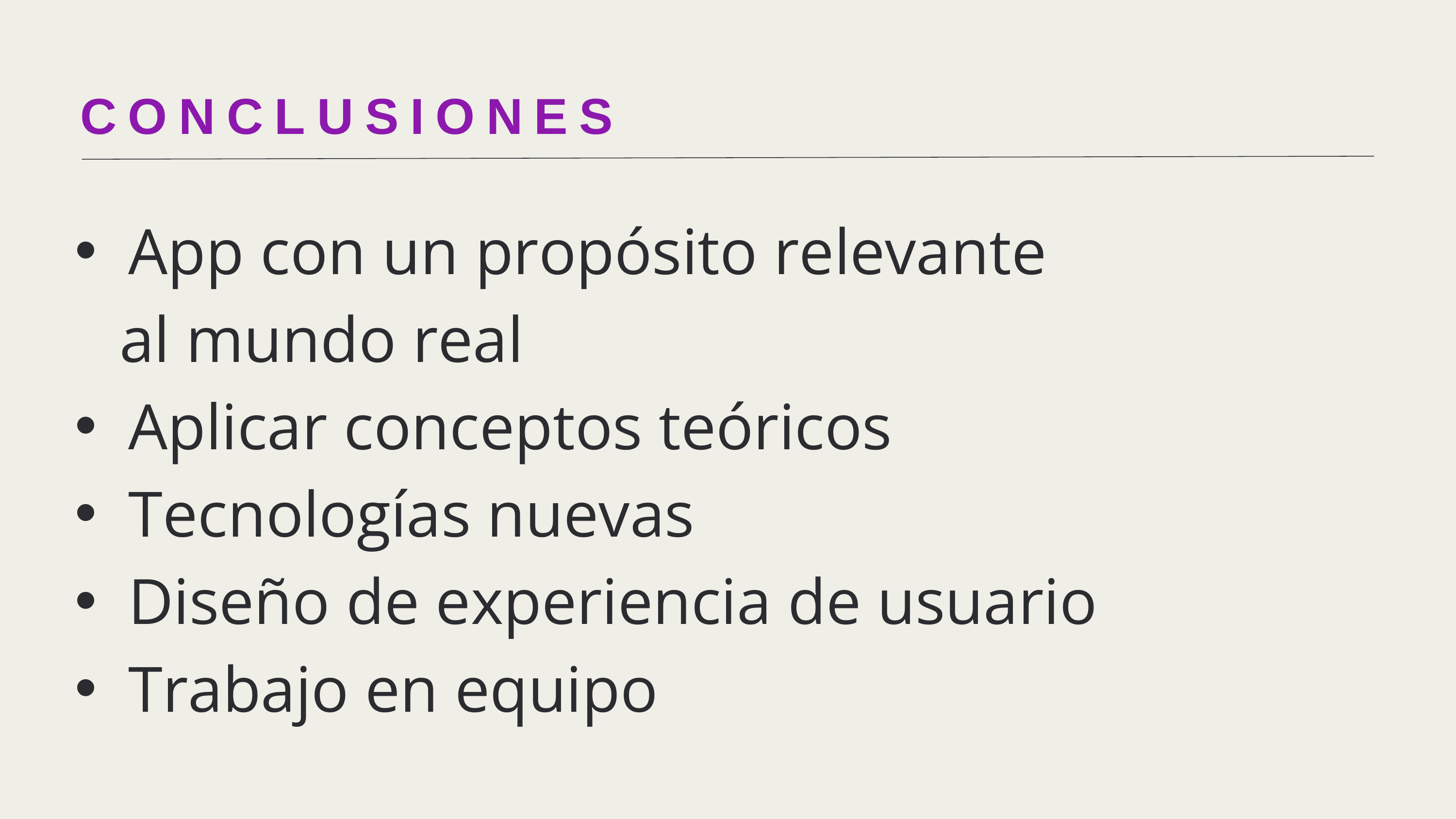

CONCLUSIONES

App con un propósito relevante
      al mundo real
Aplicar conceptos teóricos
Tecnologías nuevas
Diseño de experiencia de usuario
Trabajo en equipo